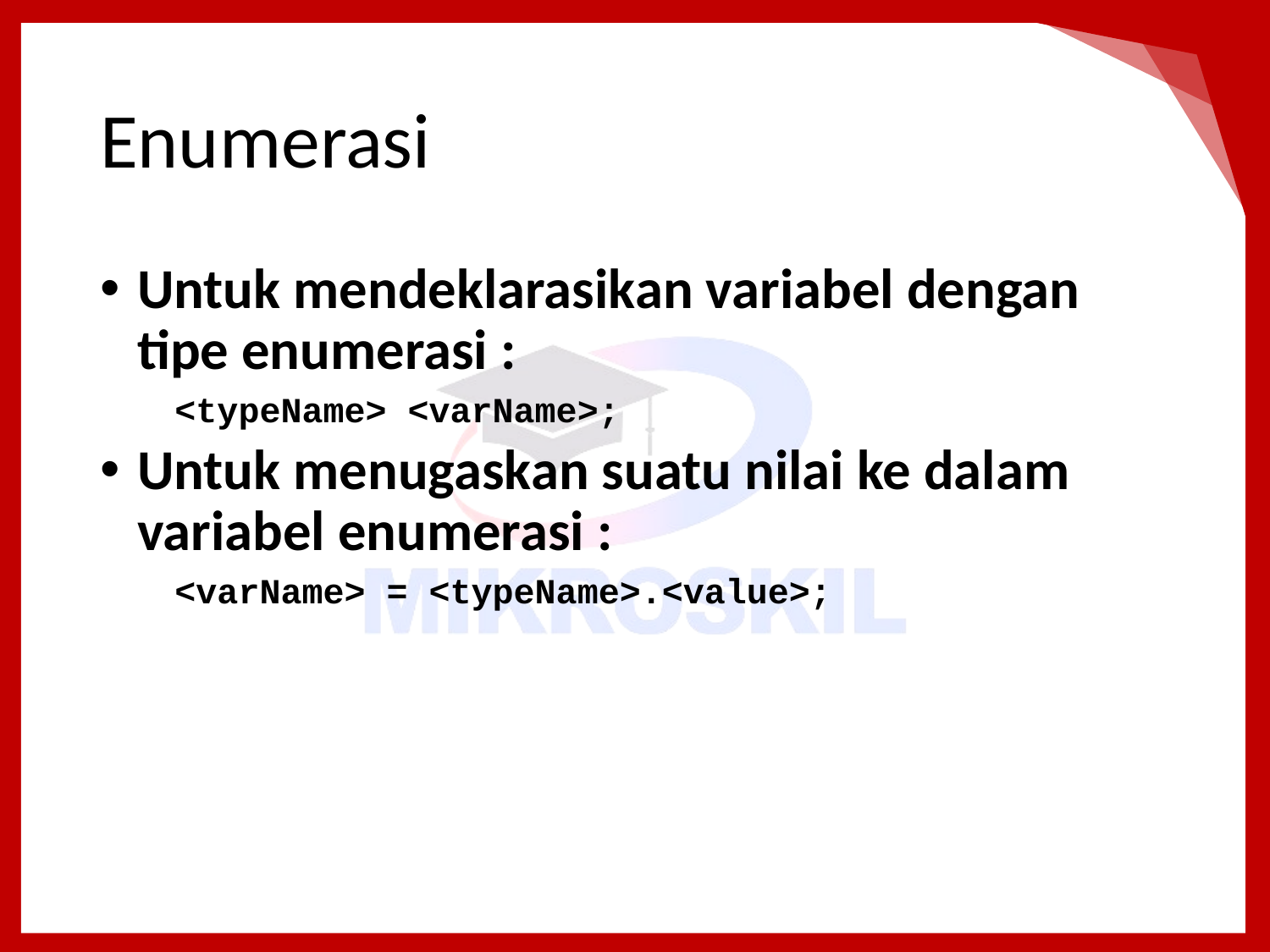

# Enumerasi
Untuk mendeklarasikan variabel dengan tipe enumerasi :
<typeName> <varName>;
Untuk menugaskan suatu nilai ke dalam variabel enumerasi :
<varName> = <typeName>.<value>;